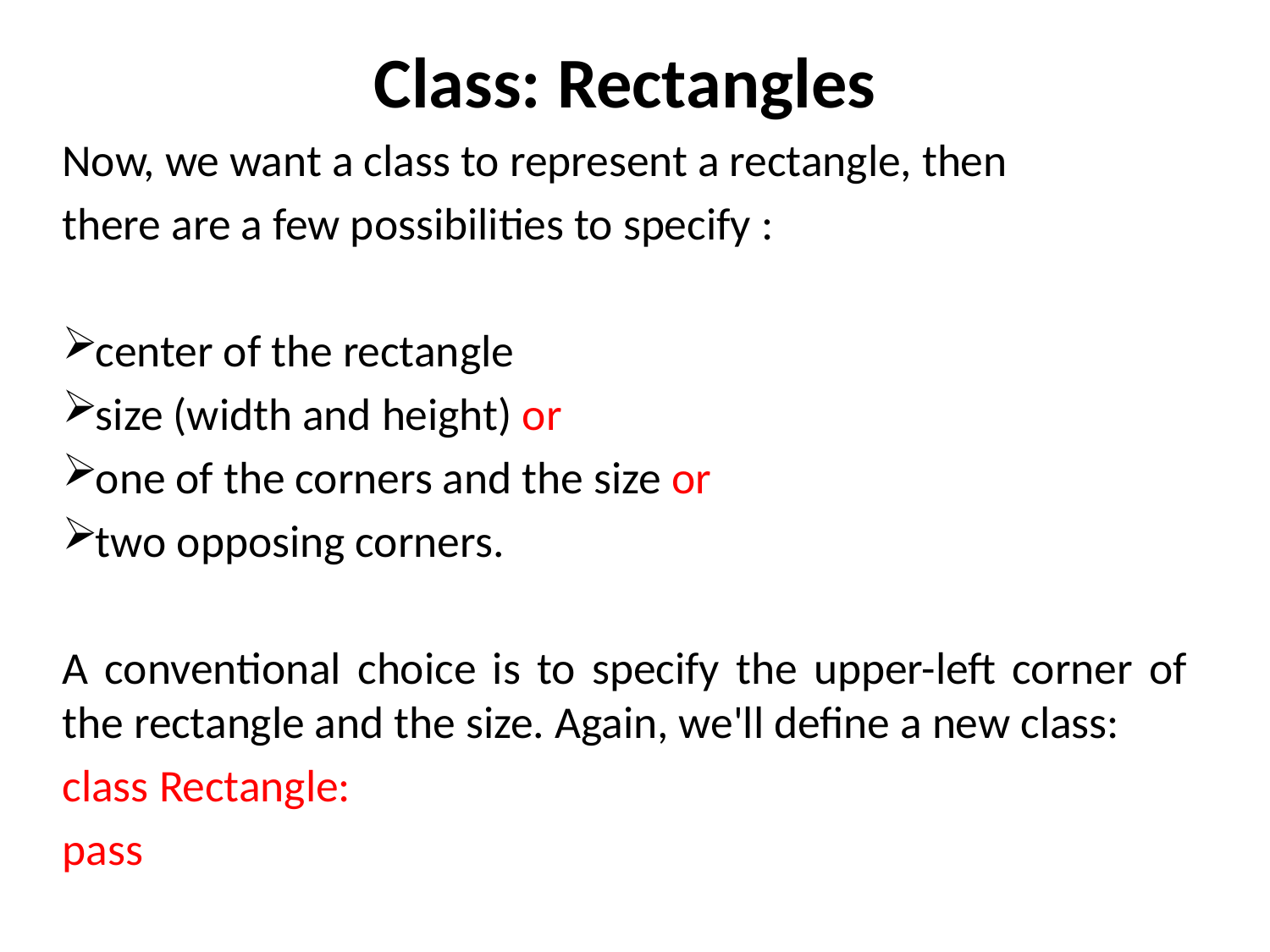

Class: Rectangles
Now, we want a class to represent a rectangle, then
there are a few possibilities to specify :

center of the rectangle
size (width and height) or
one of the corners and the size or
two opposing corners.

A conventional choice is to specify the upper-left corner of the rectangle and the size. Again, we'll define a new class:
class Rectangle:
pass